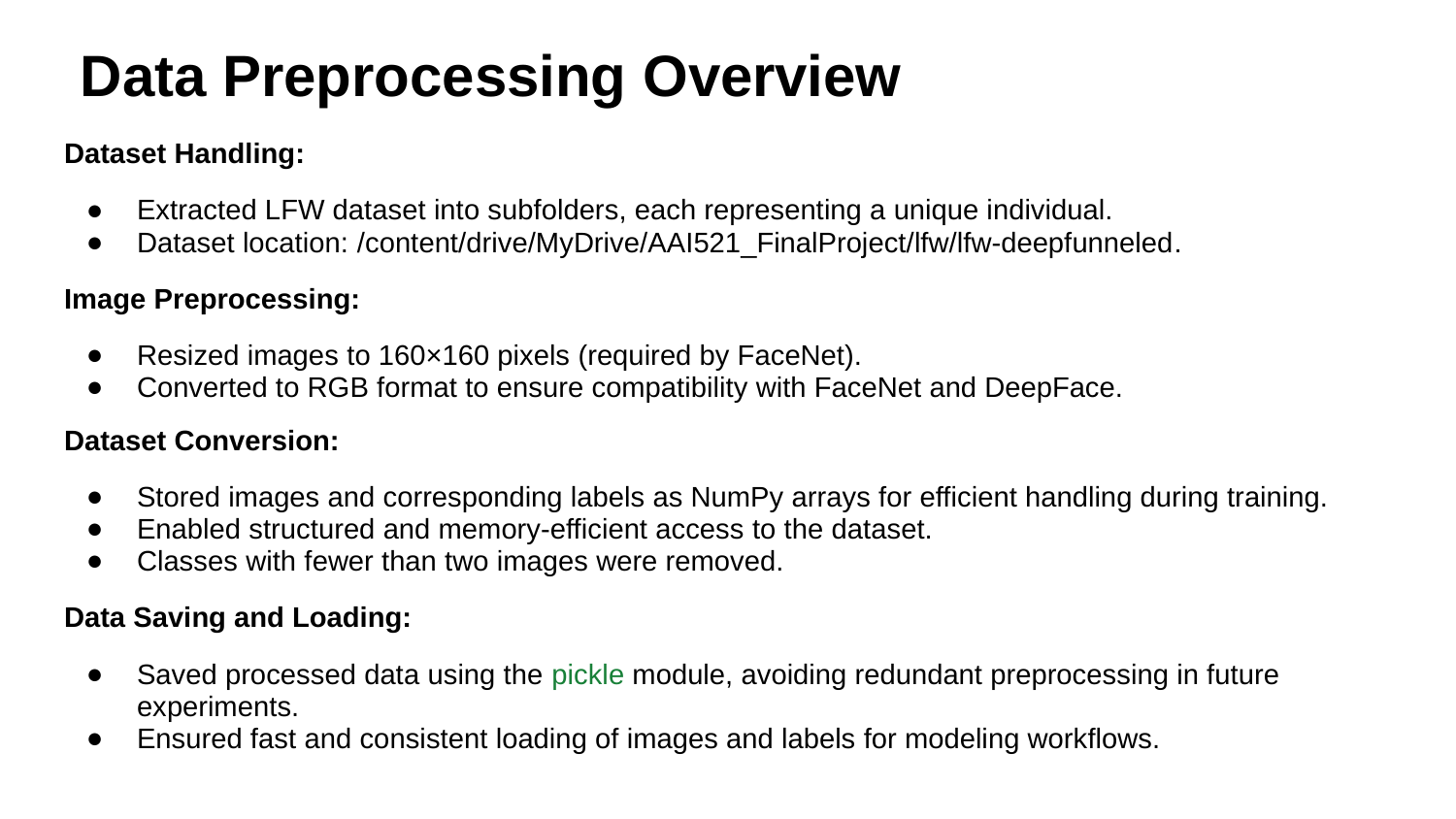

# Data Preprocessing Overview
Dataset Handling:
Extracted LFW dataset into subfolders, each representing a unique individual.
Dataset location: /content/drive/MyDrive/AAI521_FinalProject/lfw/lfw-deepfunneled.
Image Preprocessing:
Resized images to 160×160 pixels (required by FaceNet).
Converted to RGB format to ensure compatibility with FaceNet and DeepFace.
Dataset Conversion:
Stored images and corresponding labels as NumPy arrays for efficient handling during training.
Enabled structured and memory-efficient access to the dataset.
Classes with fewer than two images were removed.
Data Saving and Loading:
Saved processed data using the pickle module, avoiding redundant preprocessing in future experiments.
Ensured fast and consistent loading of images and labels for modeling workflows.